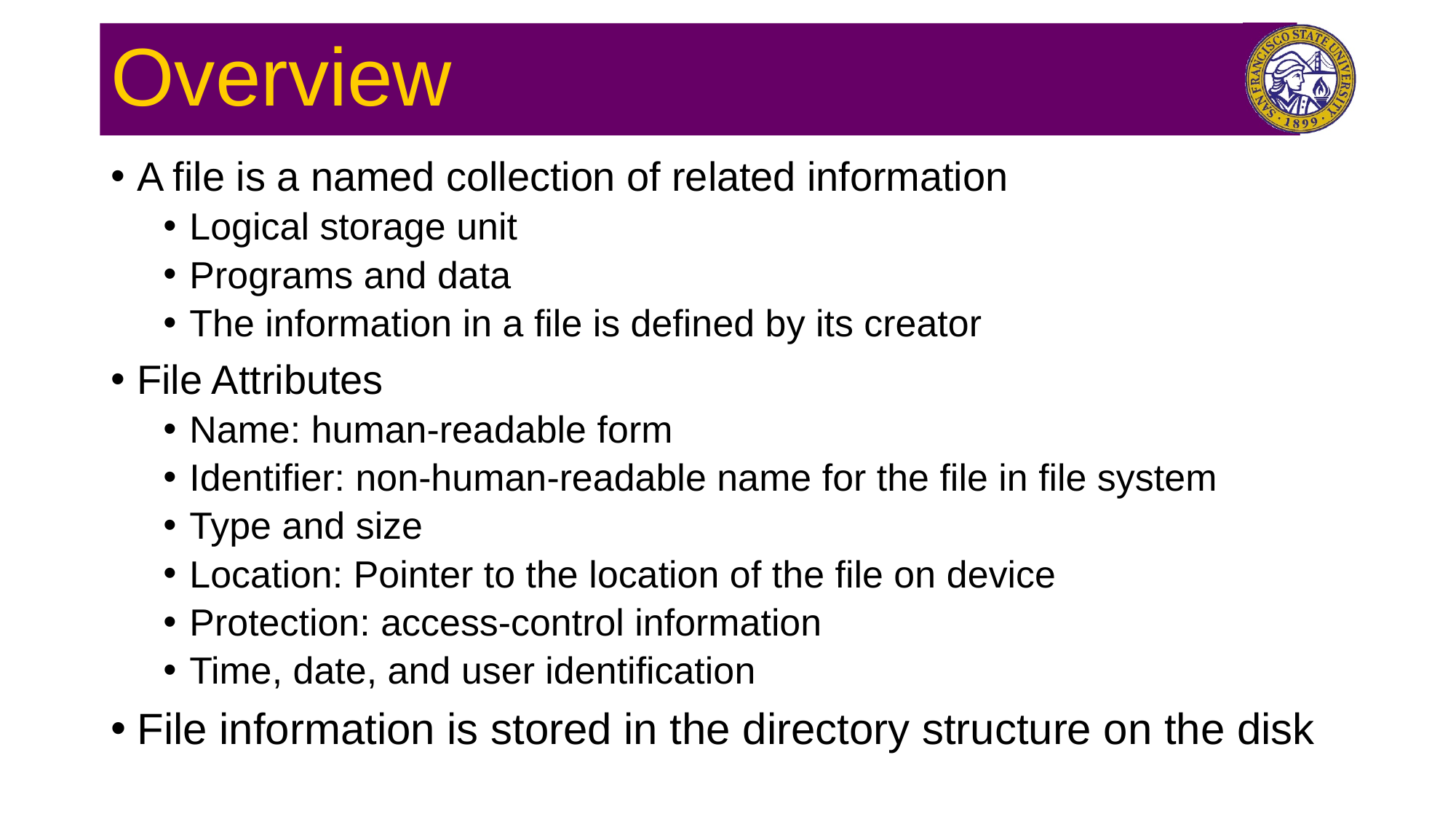

# Overview
A file is a named collection of related information
Logical storage unit
Programs and data
The information in a file is defined by its creator
File Attributes
Name: human-readable form
Identifier: non-human-readable name for the file in file system
Type and size
Location: Pointer to the location of the file on device
Protection: access-control information
Time, date, and user identification
File information is stored in the directory structure on the disk